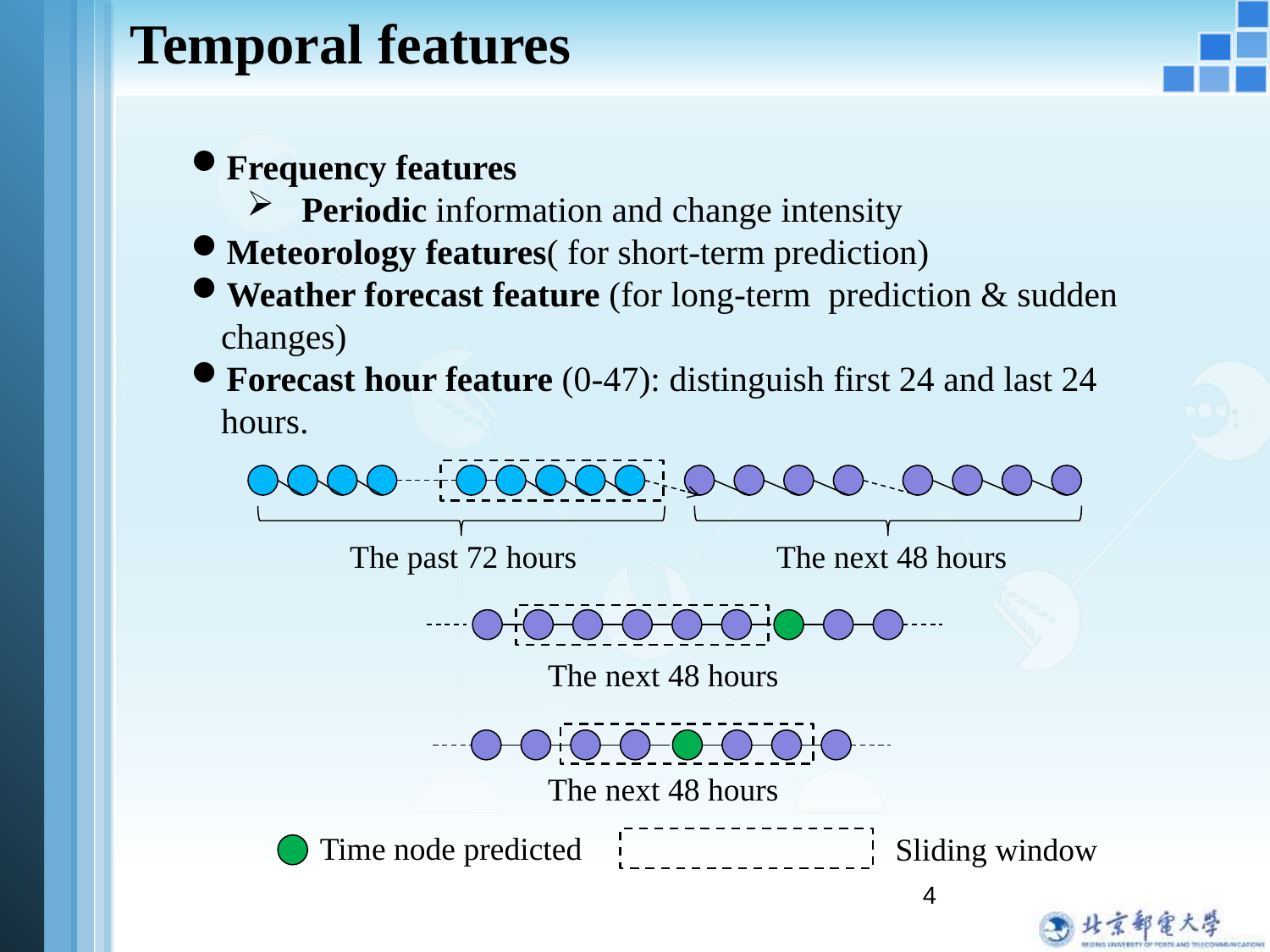

Temporal features

Frequency features
   Periodic information and change intensity
Meteorology features( for short-term prediction)
Weather forecast feature (for long-term  prediction & sudden changes)
Forecast hour feature (0-47): distinguish first 24 and last 24 hours.

The past 72 hours
The next 48 hours

The next 48 hours

The next 48 hours
Time node predicted

Sliding window

4